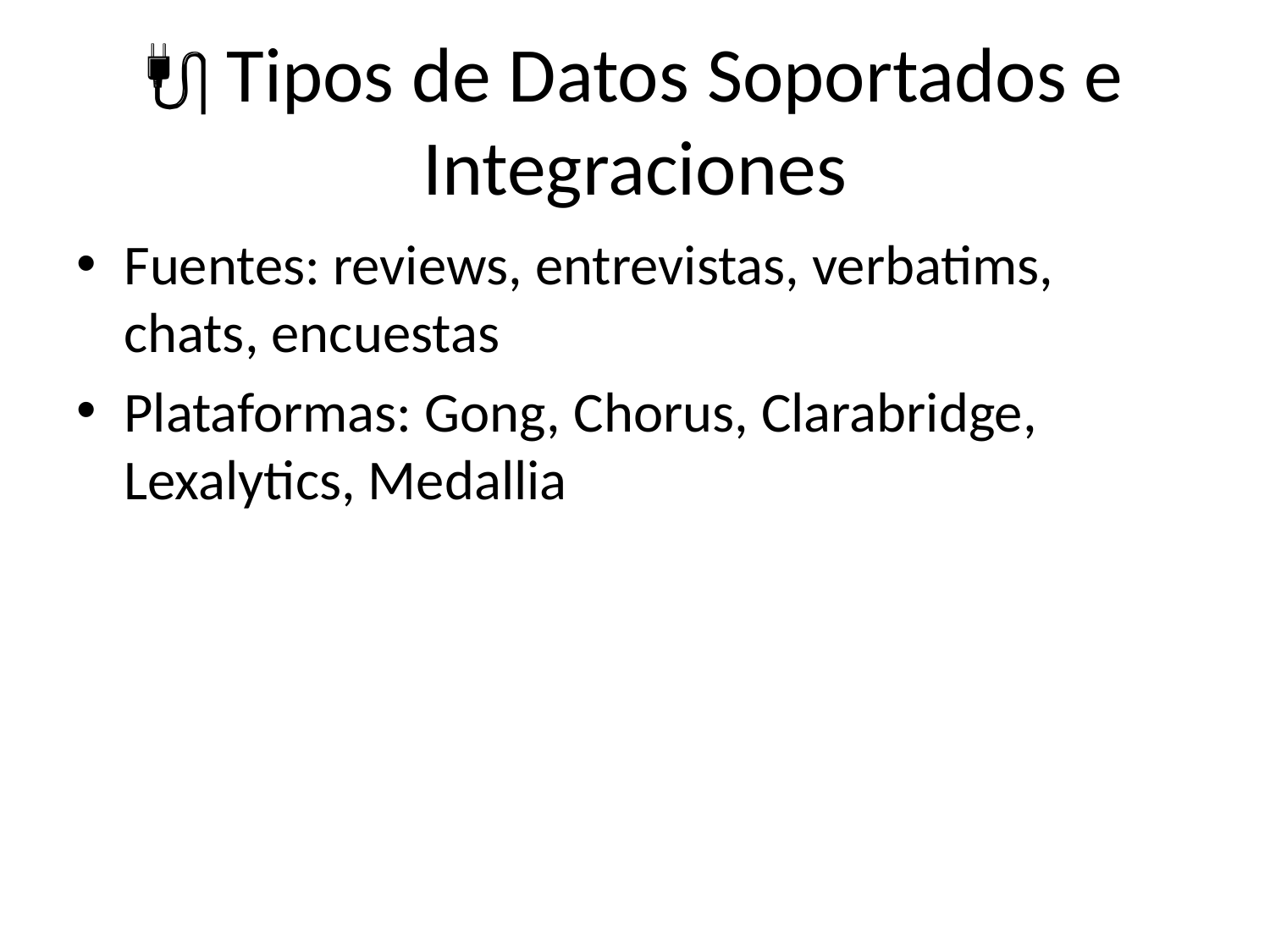

# 🔌 Tipos de Datos Soportados e Integraciones
Fuentes: reviews, entrevistas, verbatims, chats, encuestas
Plataformas: Gong, Chorus, Clarabridge, Lexalytics, Medallia